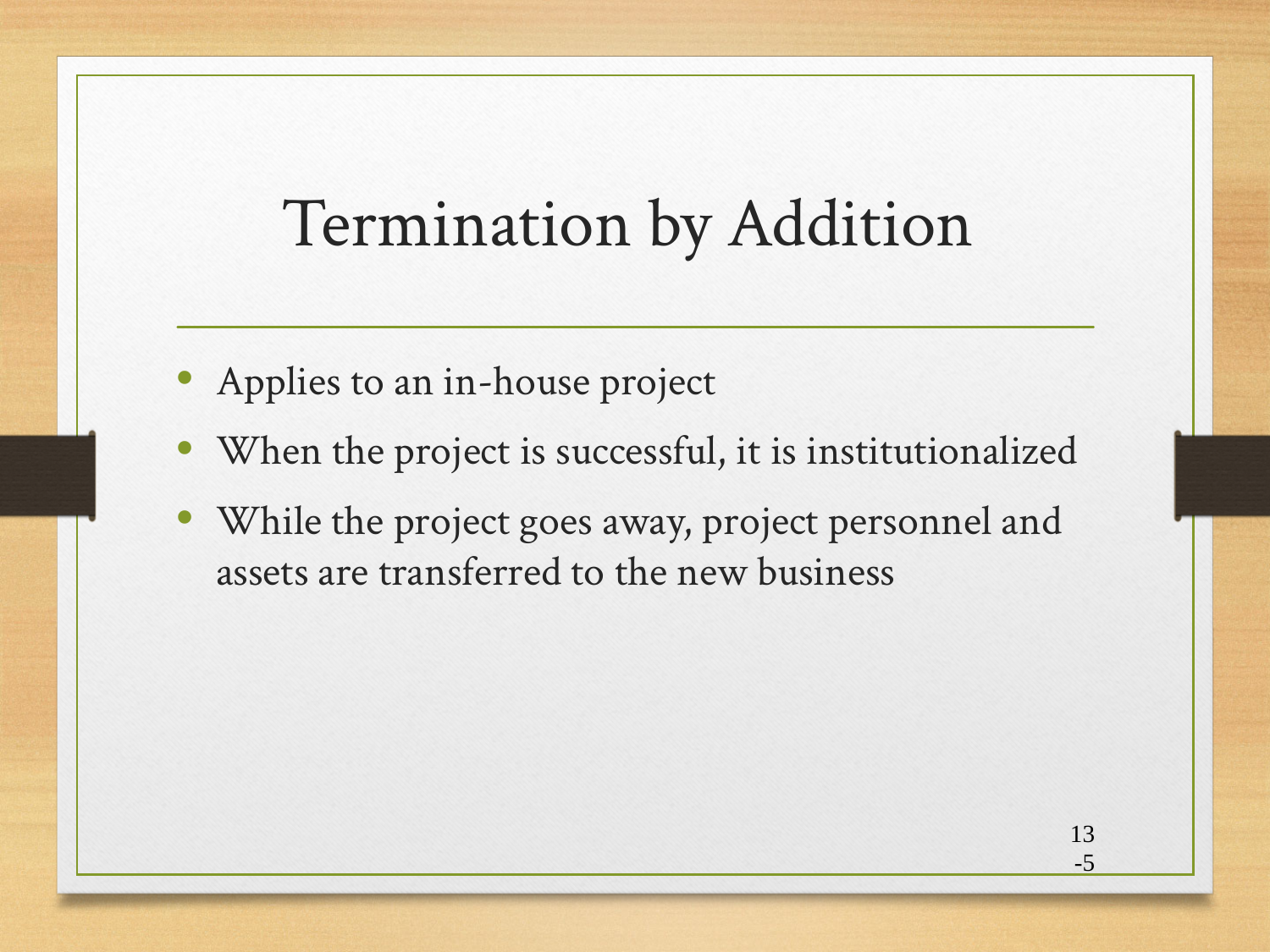

# Termination by Addition
Applies to an in-house project
When the project is successful, it is institutionalized
While the project goes away, project personnel and assets are transferred to the new business
13-5